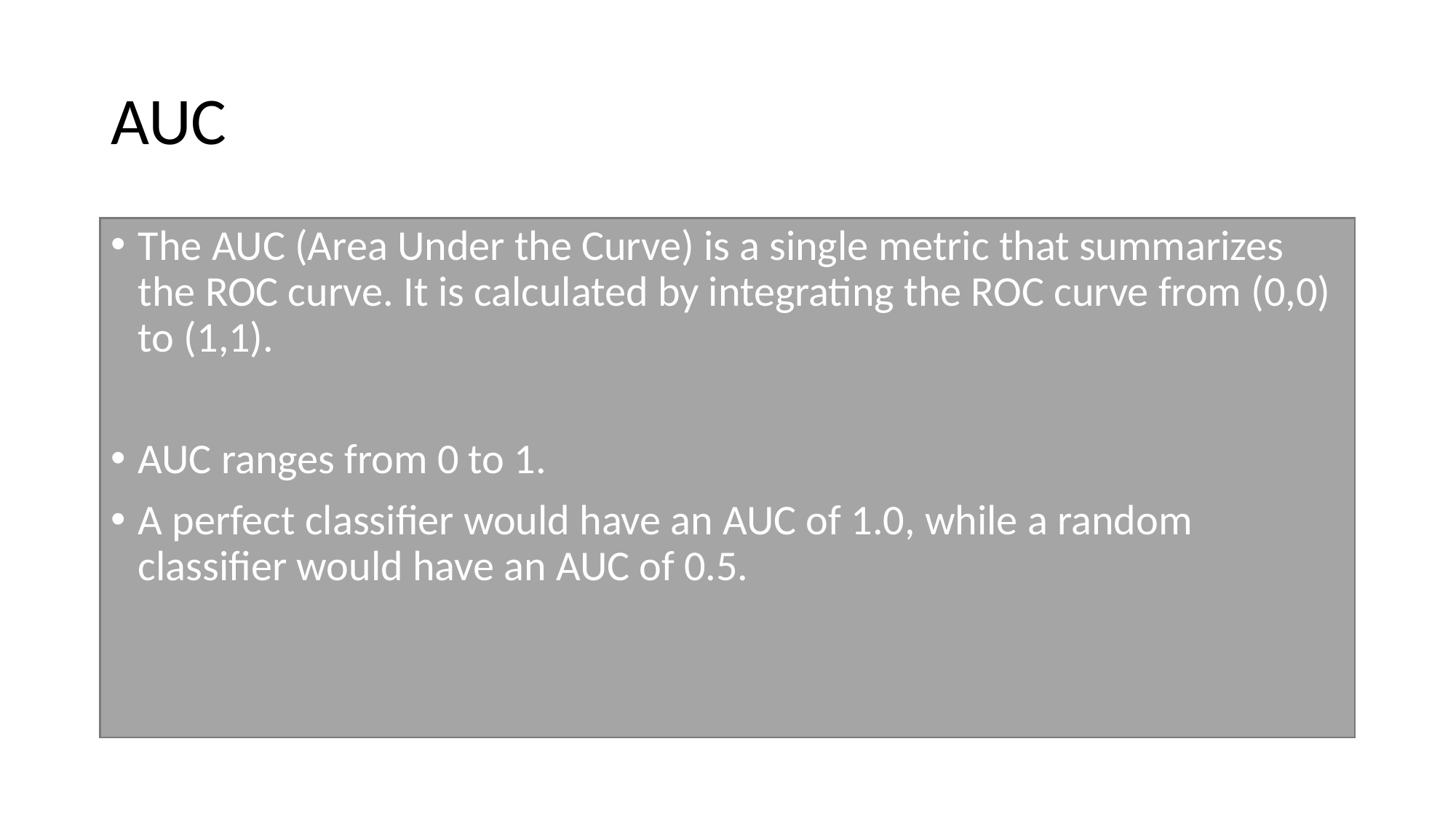

# AUC
The AUC (Area Under the Curve) is a single metric that summarizes the ROC curve. It is calculated by integrating the ROC curve from (0,0) to (1,1).

AUC ranges from 0 to 1.
A perfect classifier would have an AUC of 1.0, while a random classifier would have an AUC of 0.5.